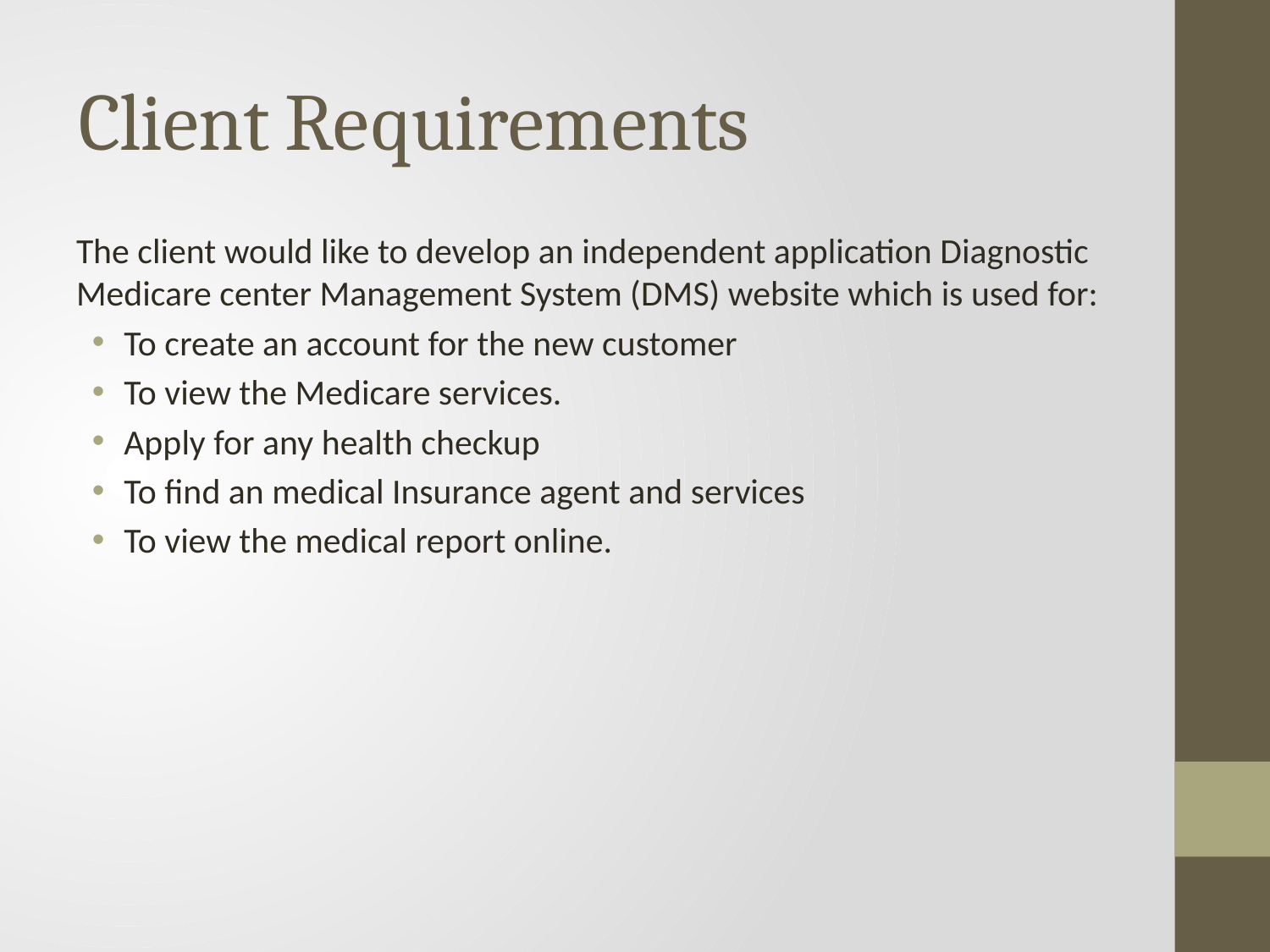

# Client Requirements
The client would like to develop an independent application Diagnostic Medicare center Management System (DMS) website which is used for:
To create an account for the new customer
To view the Medicare services.
Apply for any health checkup
To find an medical Insurance agent and services
To view the medical report online.